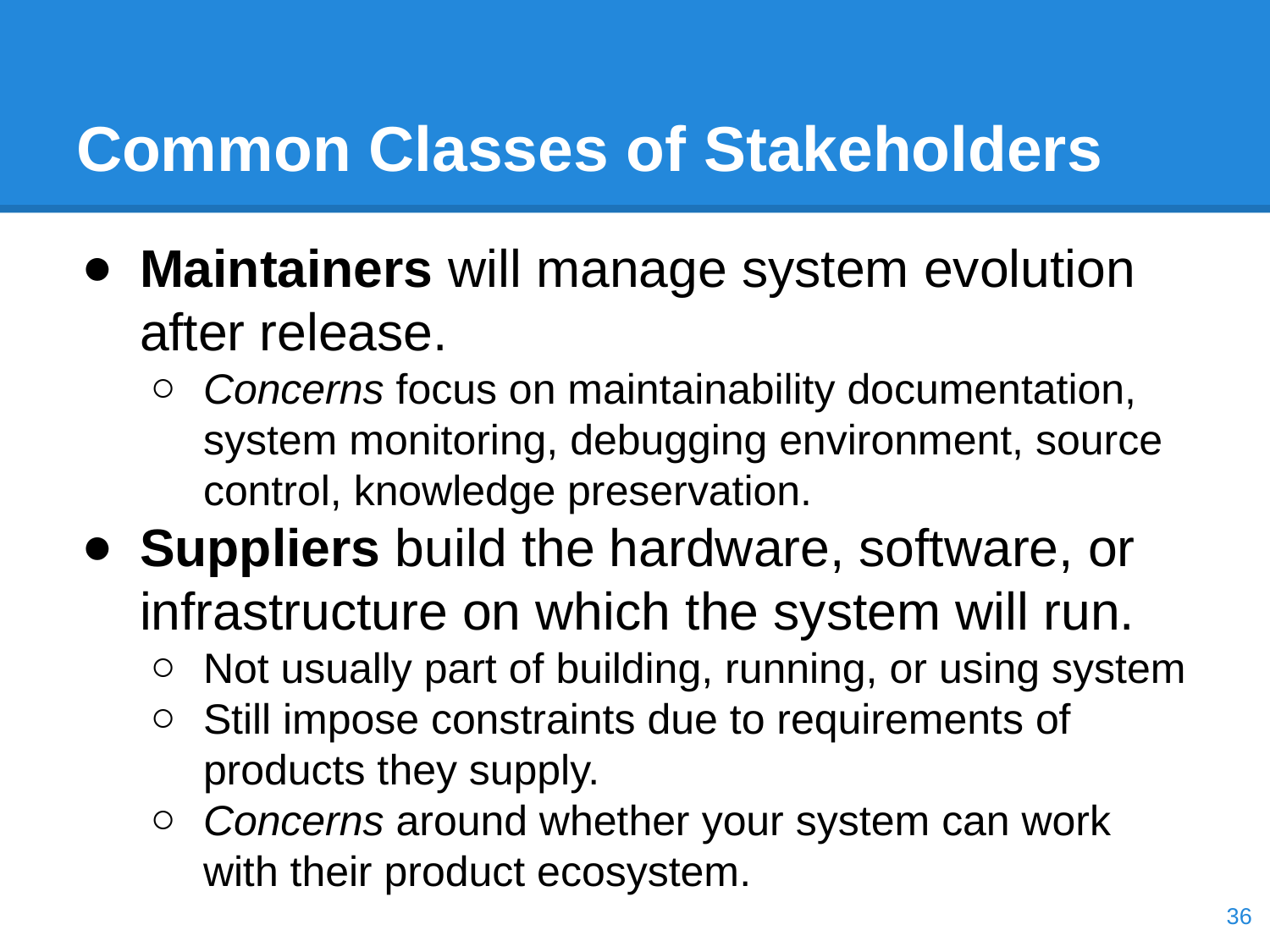

# Common Classes of Stakeholders
Maintainers will manage system evolution after release.
Concerns focus on maintainability documentation, system monitoring, debugging environment, source control, knowledge preservation.
Suppliers build the hardware, software, or infrastructure on which the system will run.
Not usually part of building, running, or using system
Still impose constraints due to requirements of products they supply.
Concerns around whether your system can work with their product ecosystem.
36